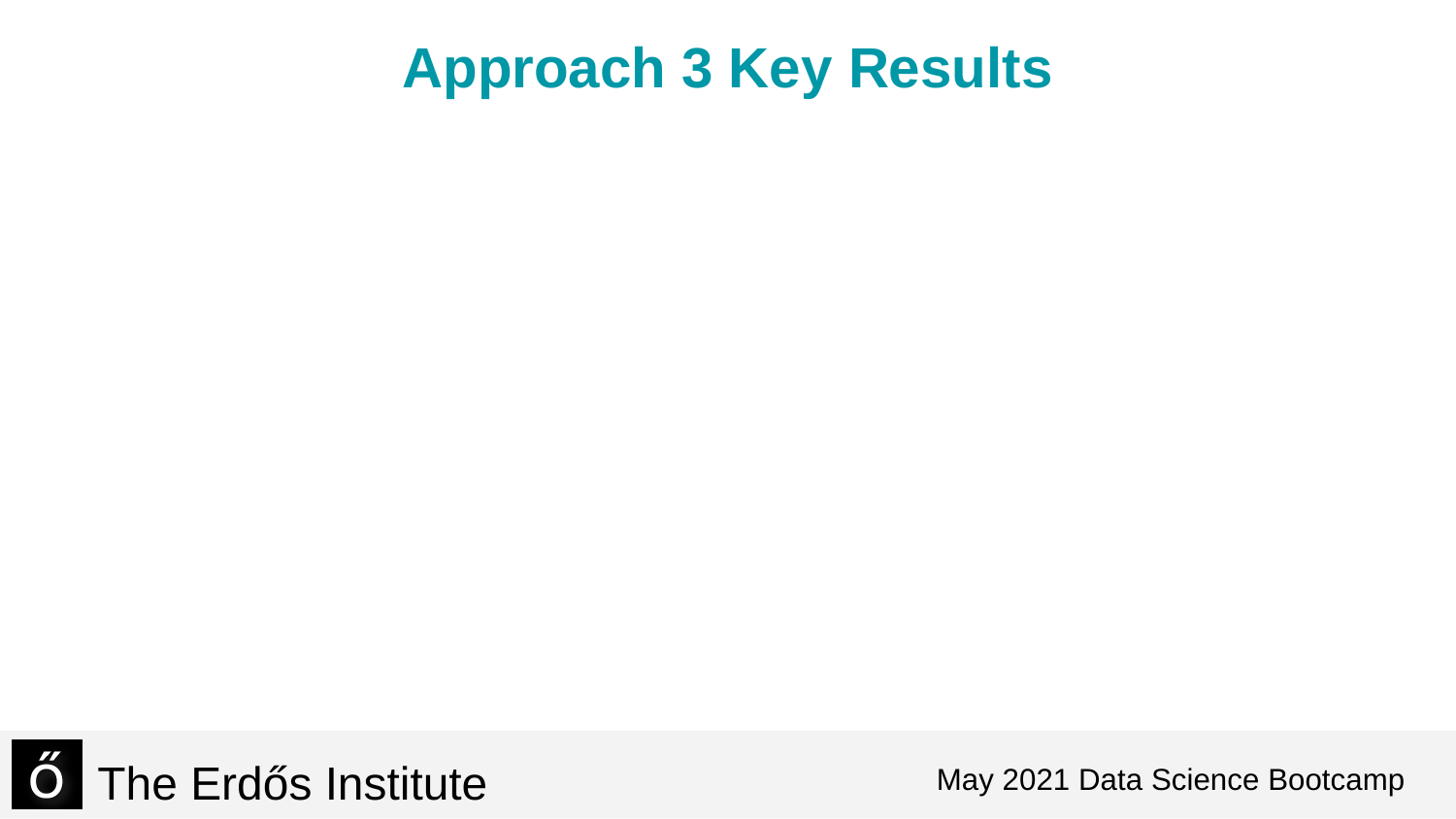

Approach 3 Key Results
May 2021 Data Science Bootcamp